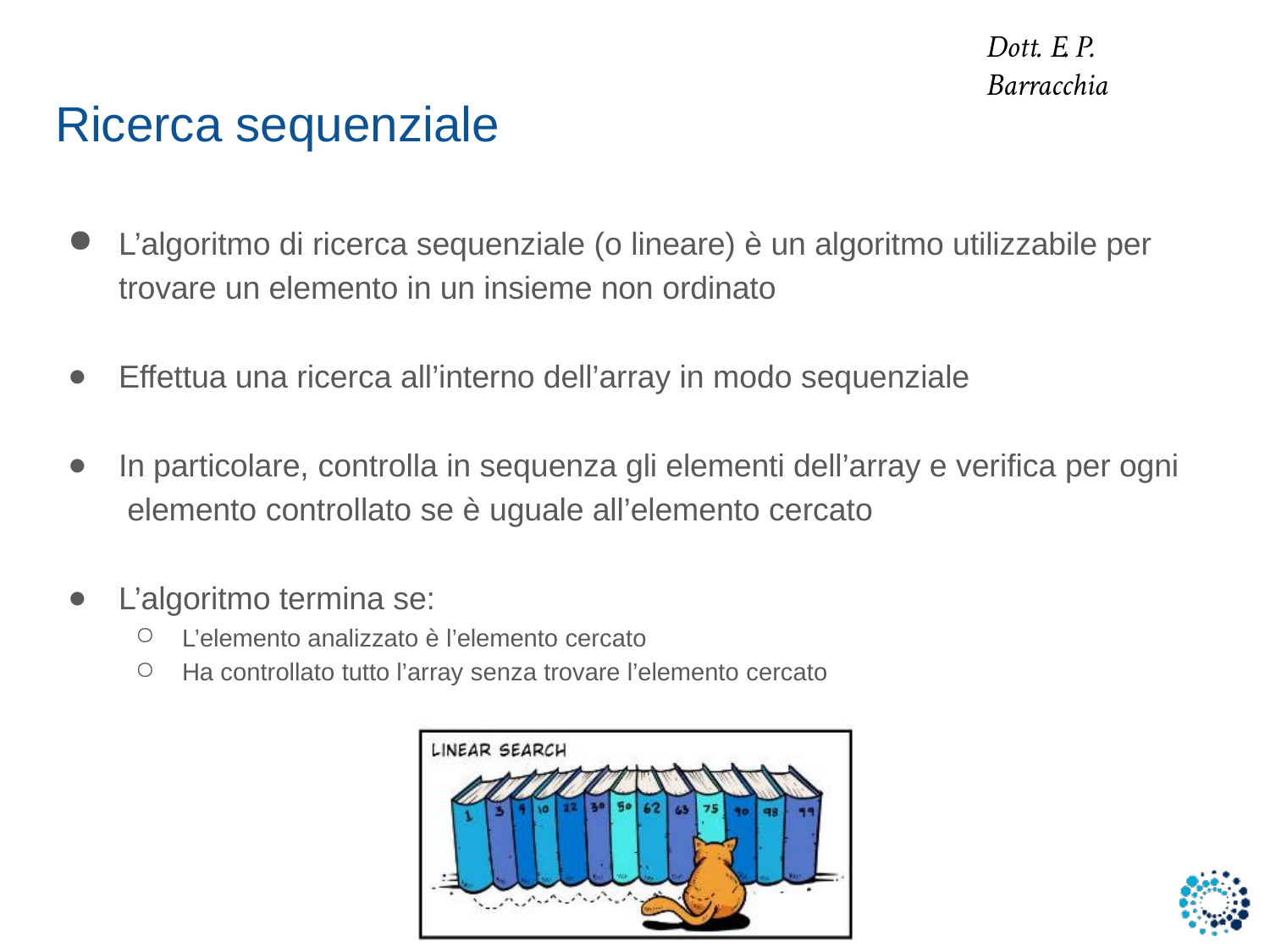

# Dott. E. P. Barracchia
Ricerca sequenziale
L’algoritmo di ricerca sequenziale (o lineare) è un algoritmo utilizzabile per  trovare un elemento in un insieme non ordinato

Effettua una ricerca all’interno dell’array in modo sequenziale

In particolare, controlla in sequenza gli elementi dell’array e verifica per ogni  elemento controllato se è uguale all’elemento cercato

L’algoritmo termina se:
L’elemento analizzato è l’elemento cercato
Ha controllato tutto l’array senza trovare l’elemento cercato